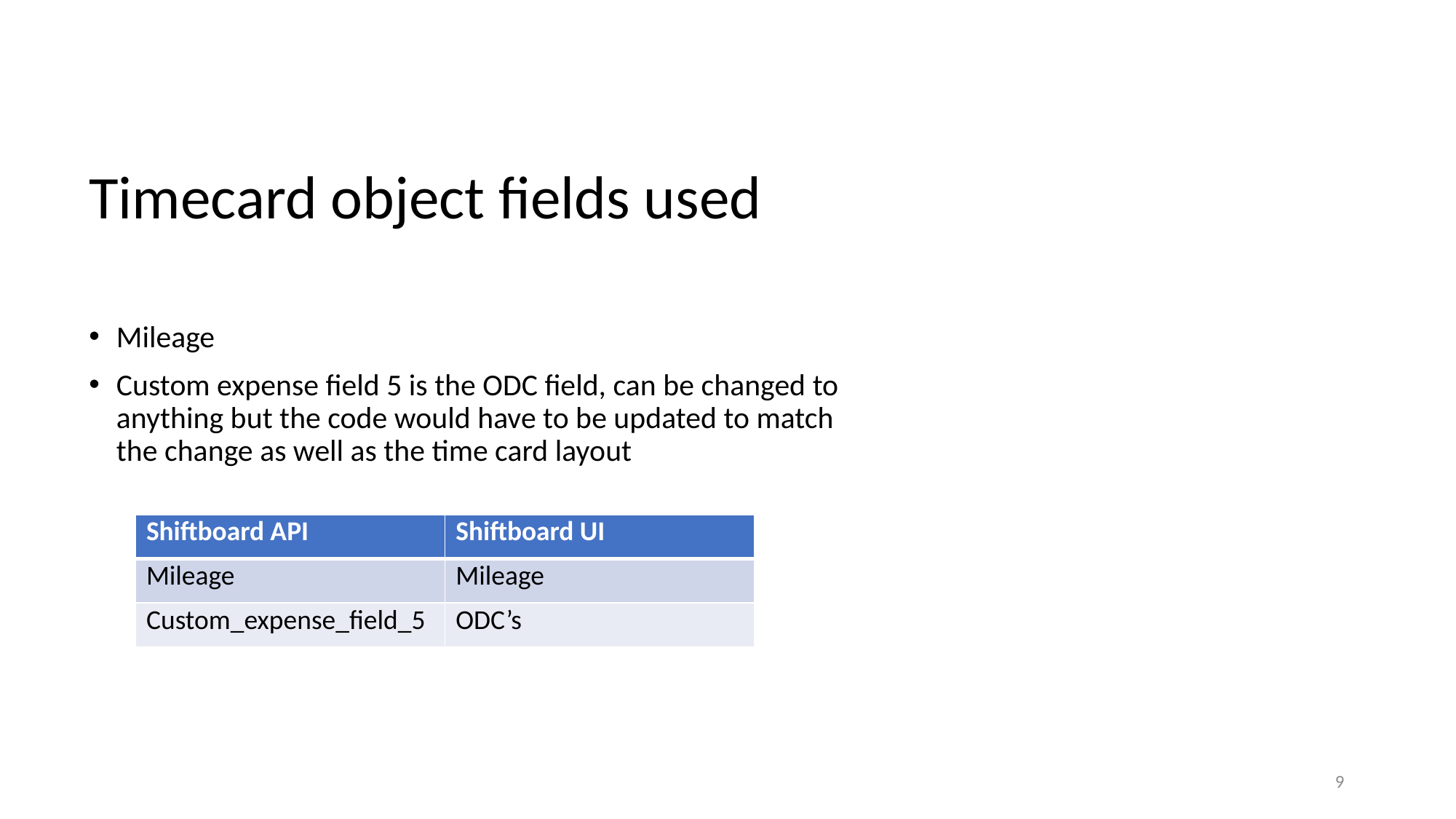

# Timecard object fields used
Mileage
Custom expense field 5 is the ODC field, can be changed to anything but the code would have to be updated to match the change as well as the time card layout
| Shiftboard API | Shiftboard UI |
| --- | --- |
| Mileage | Mileage |
| Custom\_expense\_field\_5 | ODC’s |
9